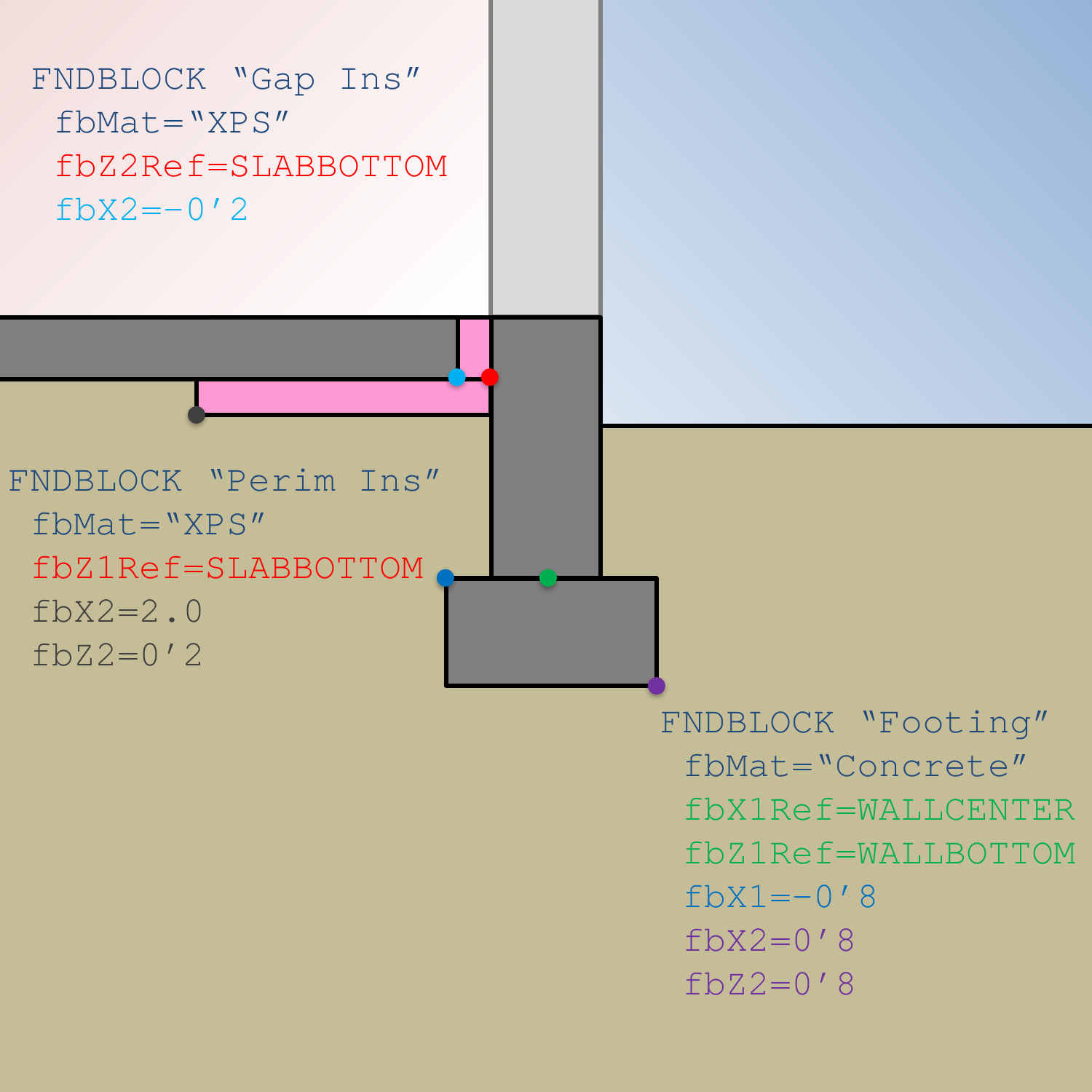

FNDBLOCK “Gap Ins”
 fbMat=“XPS”
 fbZ2Ref=SLABBOTTOM
 fbX2=-0’2

FNDBLOCK “Perim Ins”
 fbMat=“XPS”
 fbZ1Ref=SLABBOTTOM
 fbX2=2.0
 fbZ2=0’2

FNDBLOCK “Footing”
 fbMat=“Concrete”
 fbX1Ref=WALLCENTER
 fbZ1Ref=WALLBOTTOM
 fbX1=-0’8
 fbX2=0’8
 fbZ2=0’8